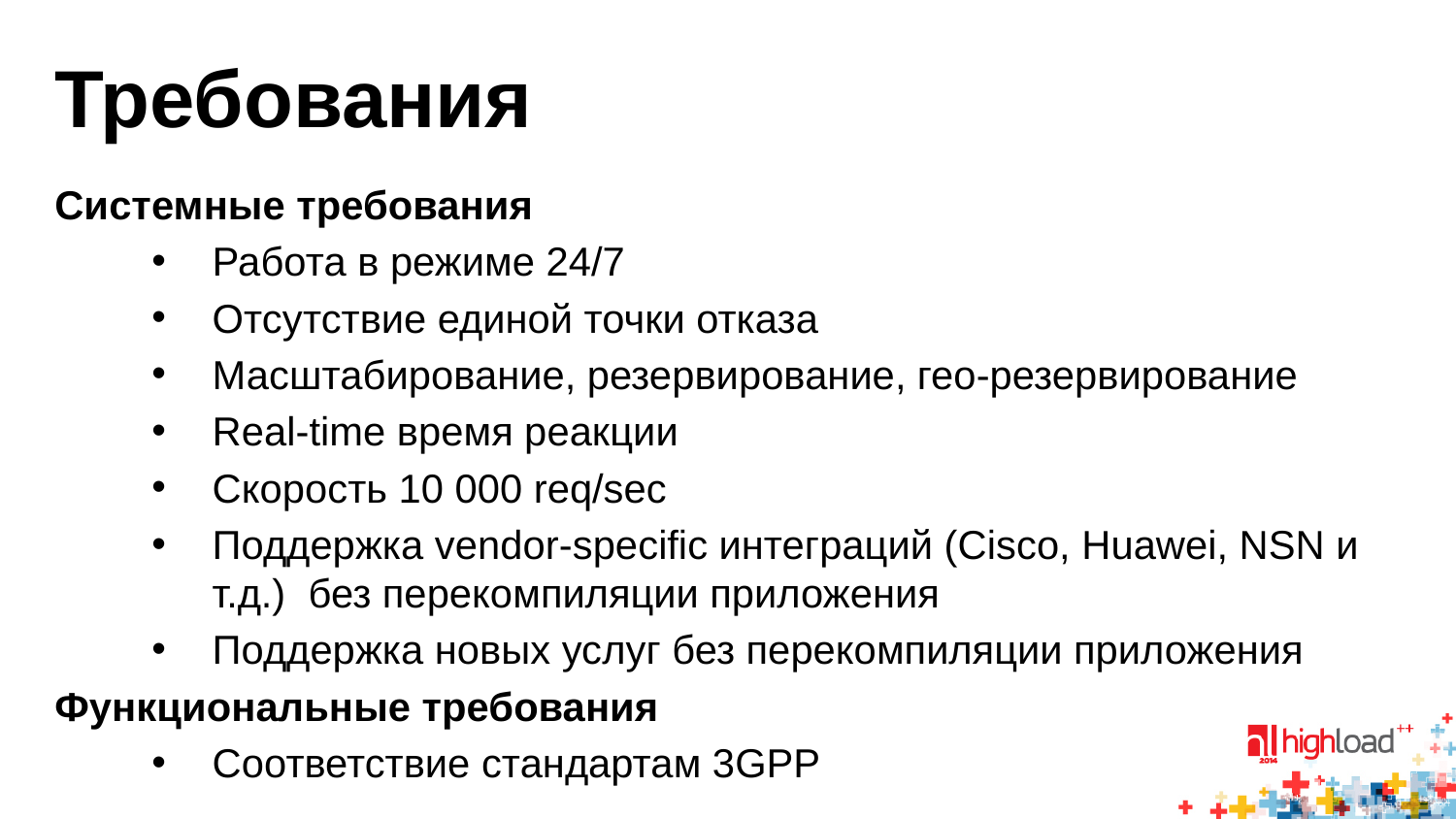

# Требования
Системные требования
Работа в режиме 24/7
Отсутствие единой точки отказа
Масштабирование, резервирование, гео-резервирование
Real-time время реакции
Скорость 10 000 req/sec
Поддержка vendor-specific интеграций (Cisco, Huawei, NSN и т.д.)  без перекомпиляции приложения
Поддержка новых услуг без перекомпиляции приложения
Функциональные требования
Соответствие стандартам 3GPP